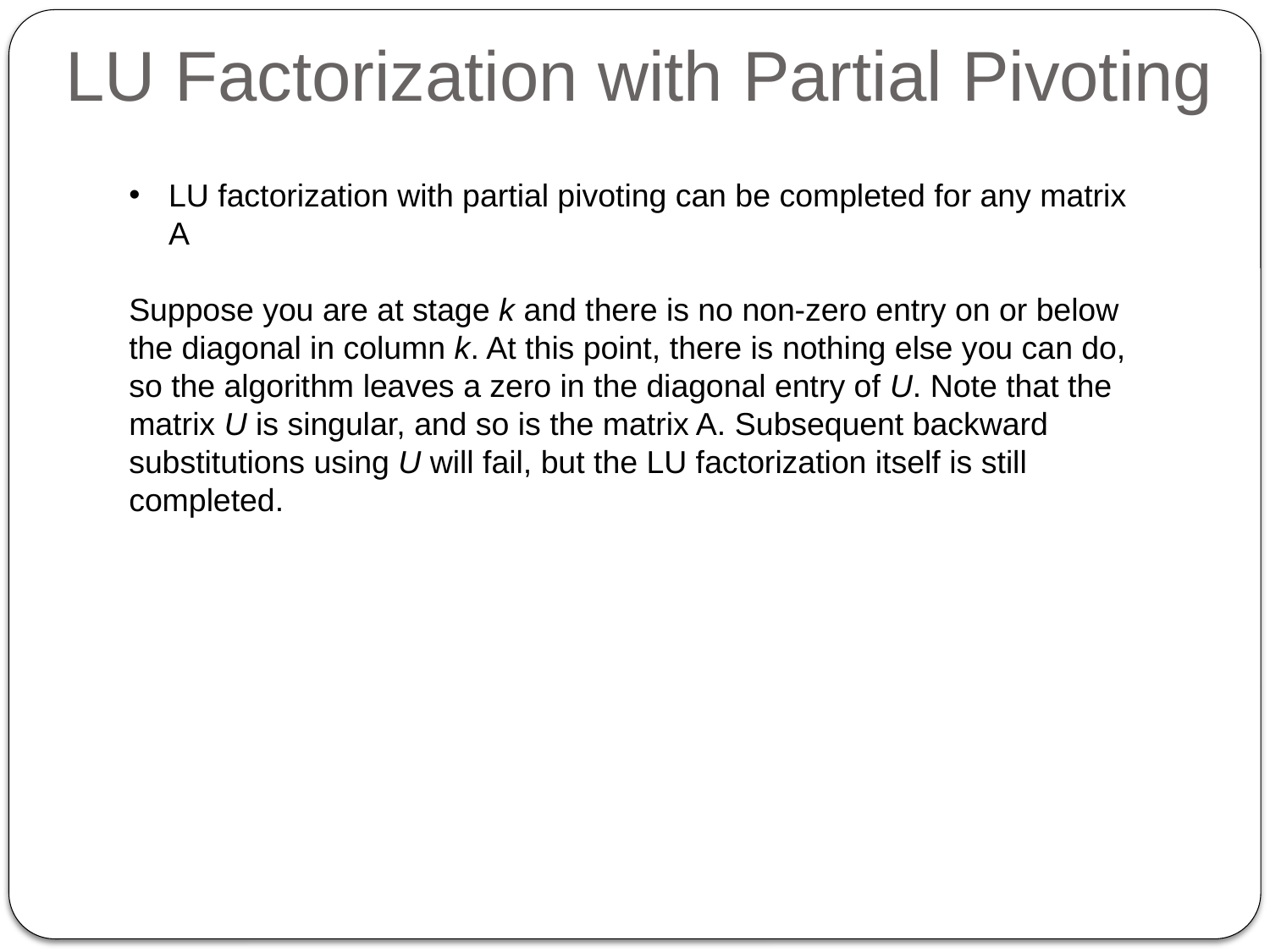

LU Factorization with Partial Pivoting
LU factorization with partial pivoting can be completed for any matrix A

Suppose you are at stage k and there is no non-zero entry on or below the diagonal in column k. At this point, there is nothing else you can do, so the algorithm leaves a zero in the diagonal entry of U. Note that the matrix U is singular, and so is the matrix A. Subsequent backward substitutions using U will fail, but the LU factorization itself is still completed.